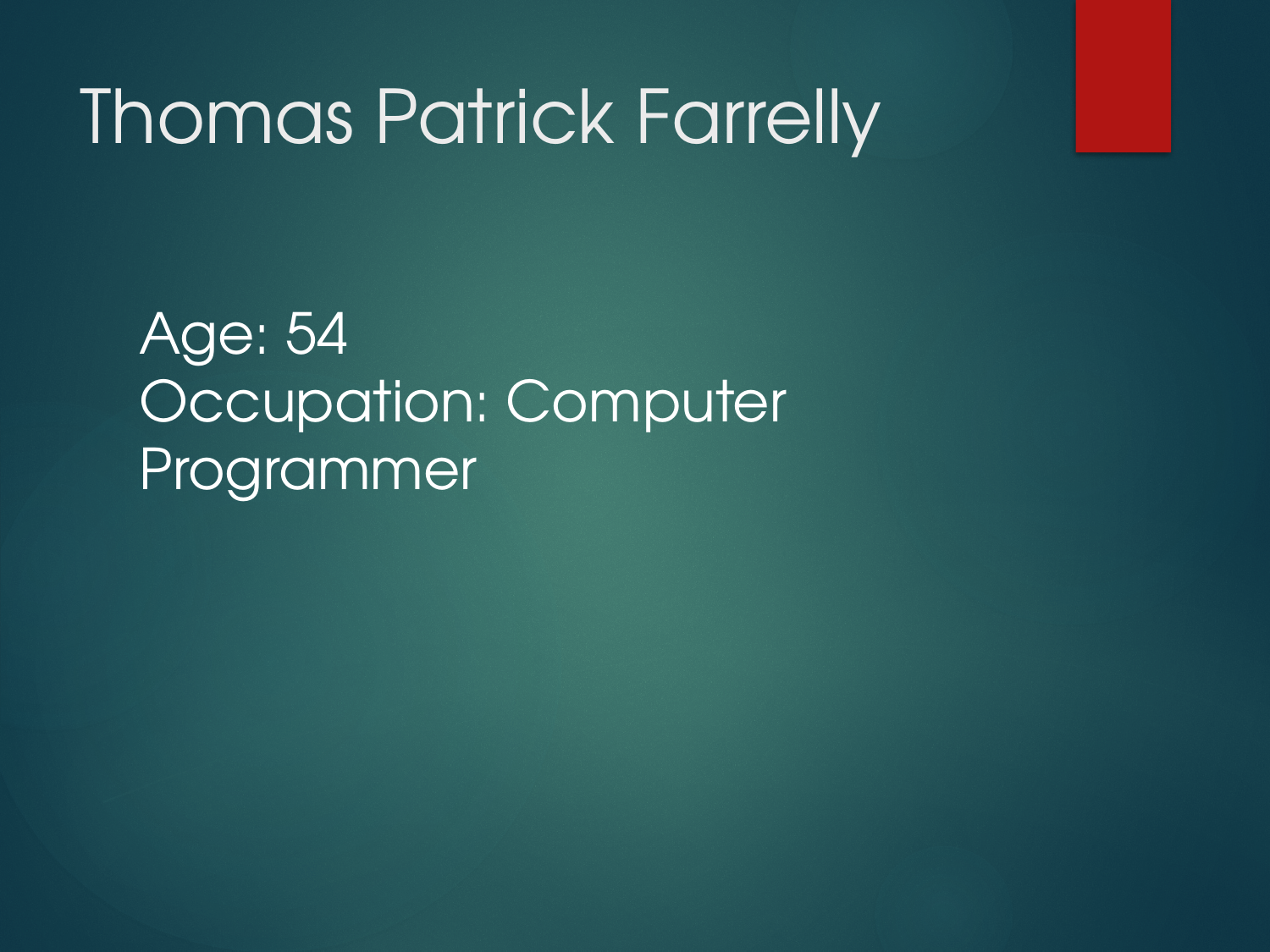

# Thomas Patrick Farrelly

Age: 54
Occupation: Computer Programmer